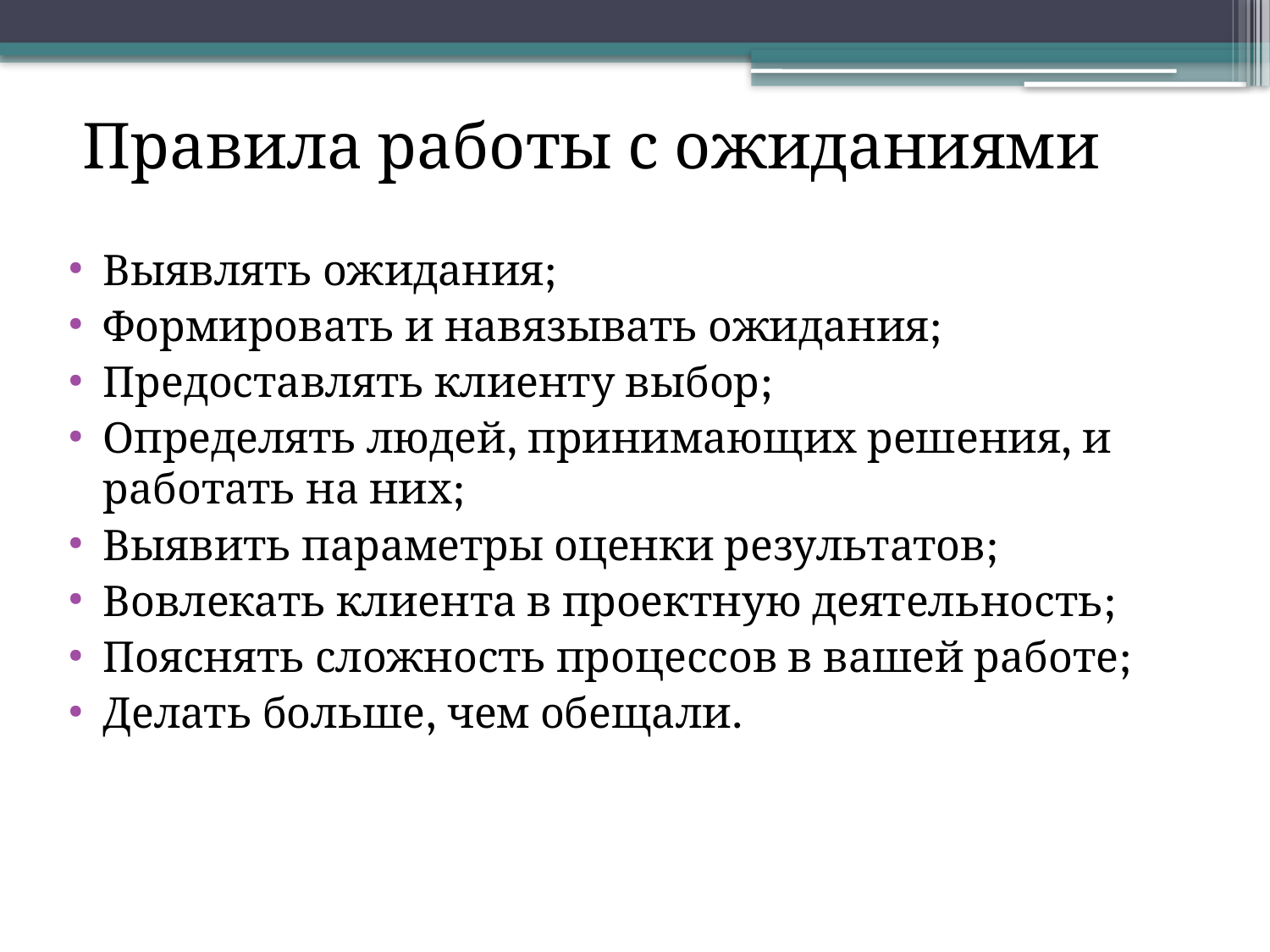

Правила работы с ожиданиями

Выявлять ожидания;
Формировать и навязывать ожидания;
Предоставлять клиенту выбор;
Определять людей, принимающих решения, и работать на них;
Выявить параметры оценки результатов;
Вовлекать клиента в проектную деятельность;
Пояснять сложность процессов в вашей работе;
Делать больше, чем обещали.